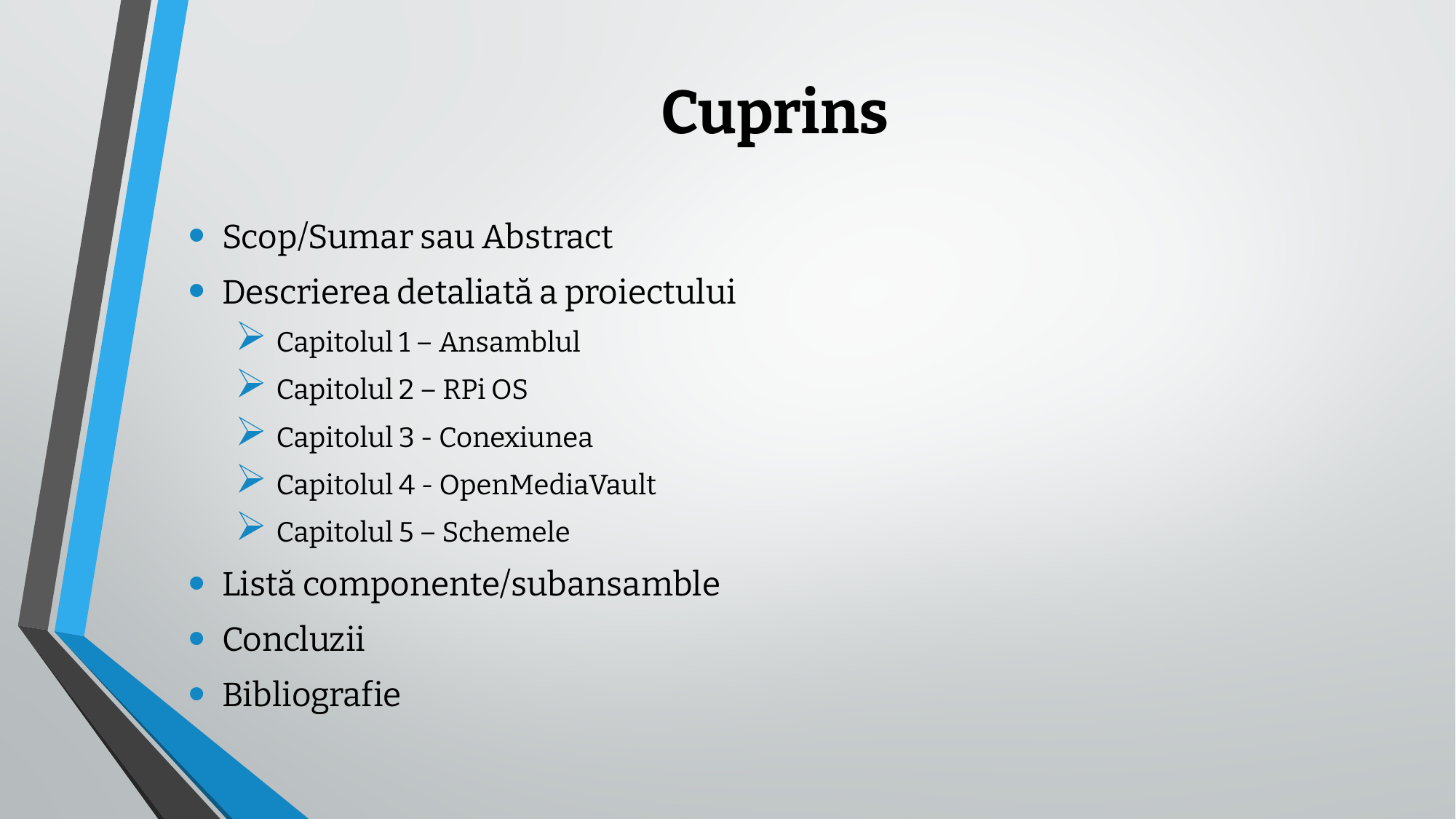

# Cuprins
Scop/Sumar sau Abstract
Descrierea detaliată a proiectului
Capitolul 1 – Ansamblul
Capitolul 2 – RPi OS
Capitolul 3 - Conexiunea
Capitolul 4 - OpenMediaVault
Capitolul 5 – Schemele
Listă componente/subansamble
Concluzii
Bibliografie